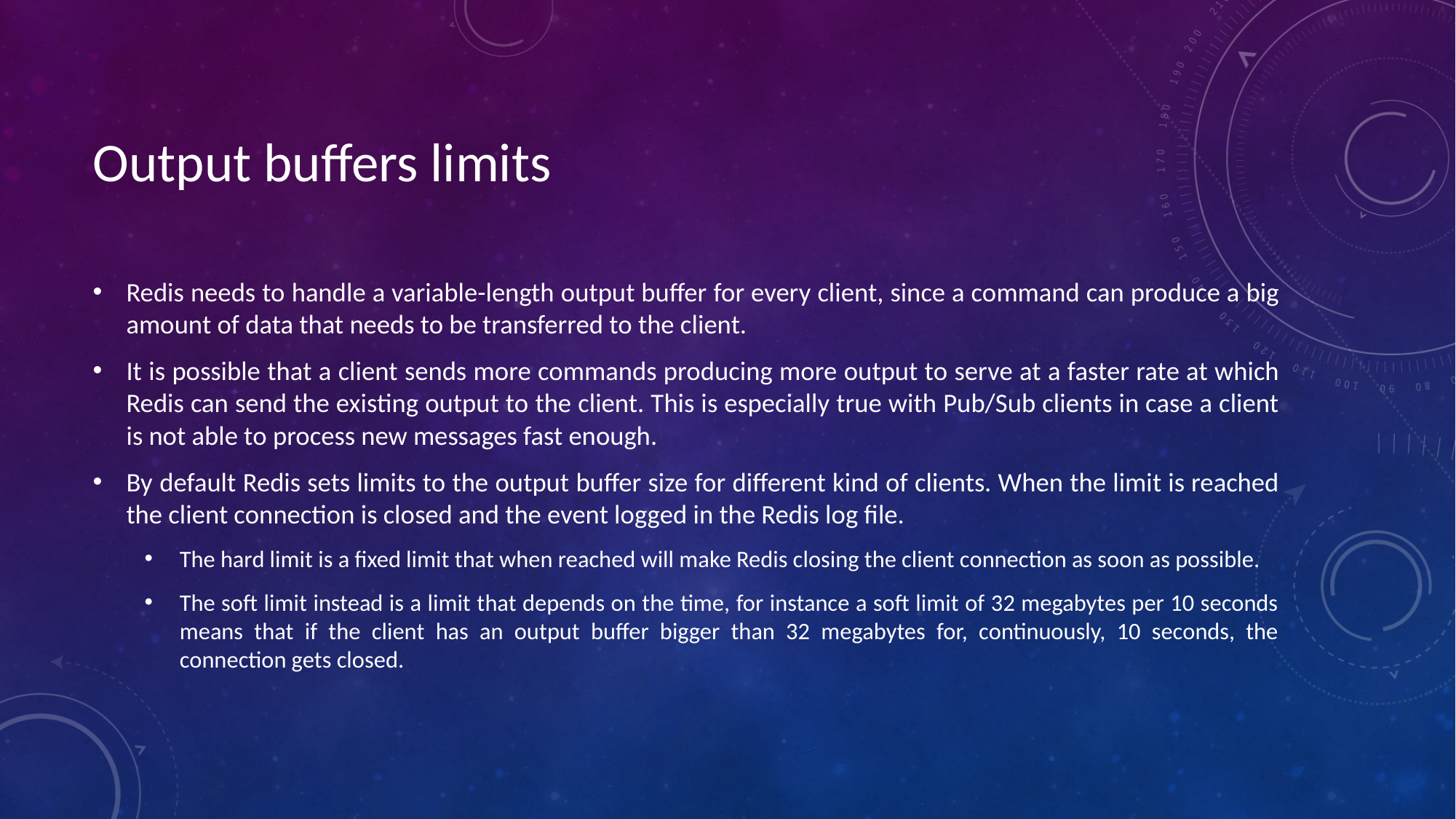

# Output buffers limits
Redis needs to handle a variable-length output buffer for every client, since a command can produce a big amount of data that needs to be transferred to the client.
It is possible that a client sends more commands producing more output to serve at a faster rate at which Redis can send the existing output to the client. This is especially true with Pub/Sub clients in case a client is not able to process new messages fast enough.
By default Redis sets limits to the output buffer size for different kind of clients. When the limit is reached the client connection is closed and the event logged in the Redis log file.
The hard limit is a fixed limit that when reached will make Redis closing the client connection as soon as possible.
The soft limit instead is a limit that depends on the time, for instance a soft limit of 32 megabytes per 10 seconds means that if the client has an output buffer bigger than 32 megabytes for, continuously, 10 seconds, the connection gets closed.